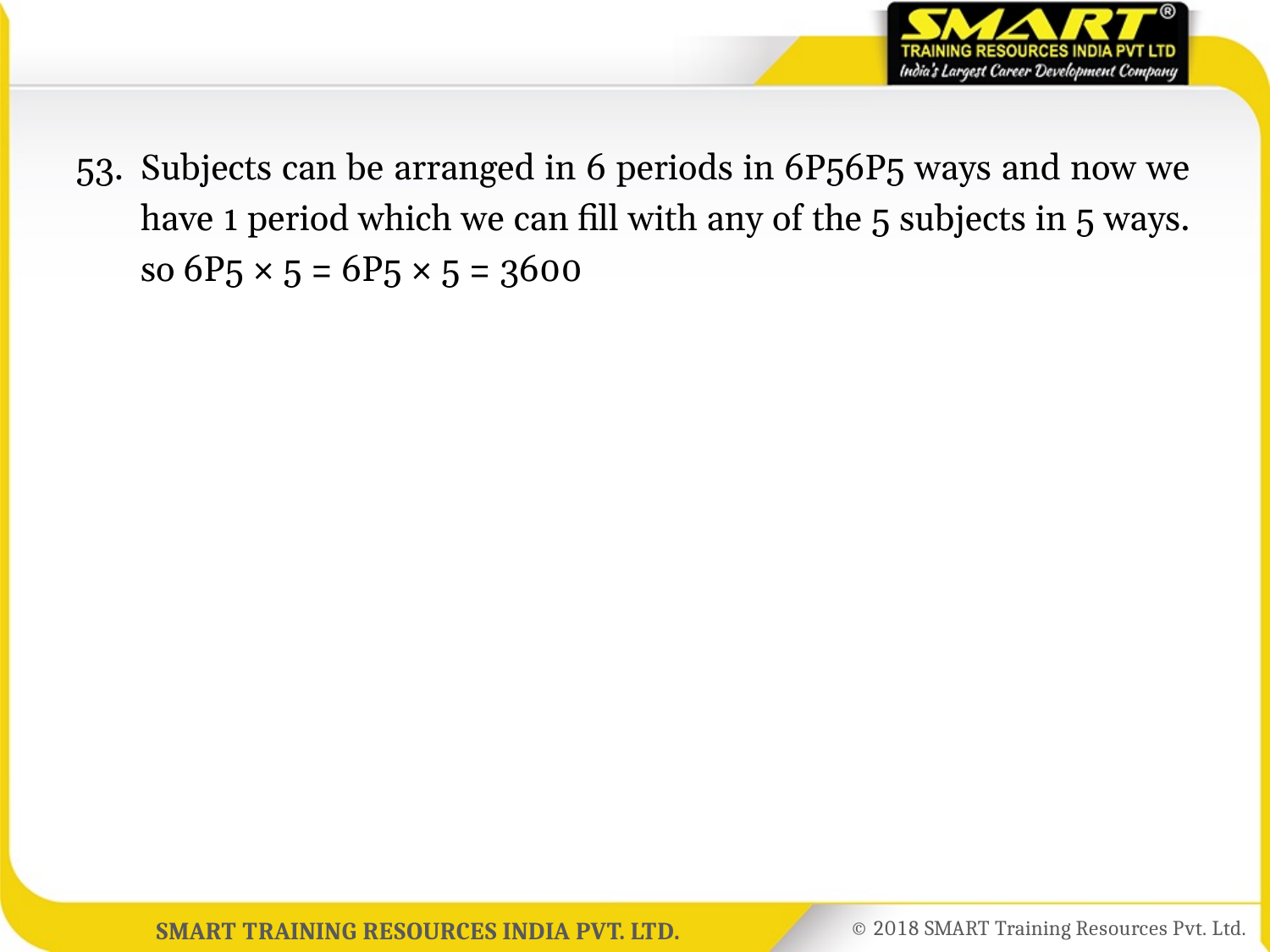

53.	Subjects can be arranged in 6 periods in 6P56P5 ways and now we have 1 period which we can fill with any of the 5 subjects in 5 ways. so 6P5 × 5 = 6P5 × 5 = 3600